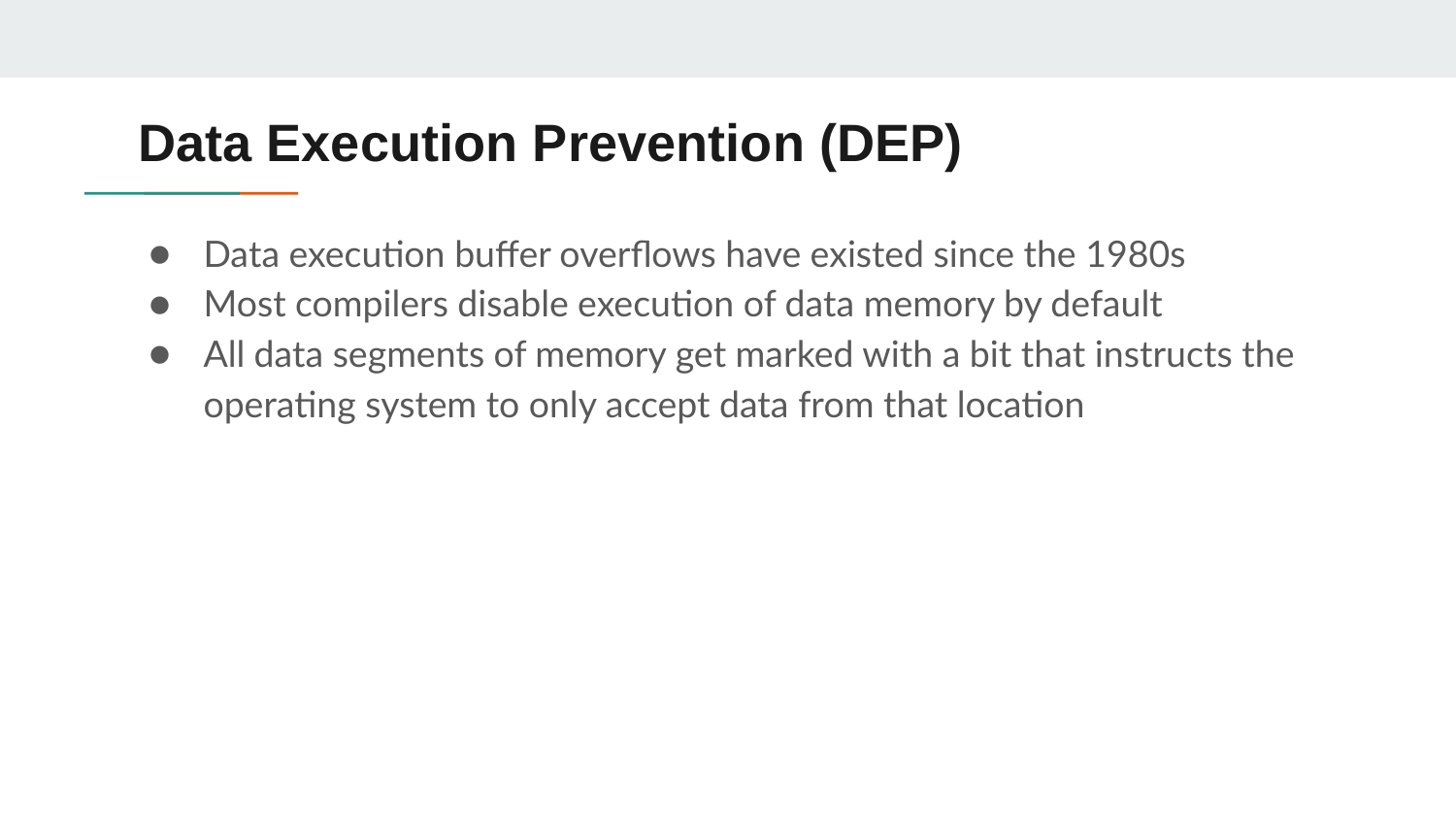

# Data Execution Prevention (DEP)
Data execution buffer overflows have existed since the 1980s
Most compilers disable execution of data memory by default
All data segments of memory get marked with a bit that instructs the operating system to only accept data from that location